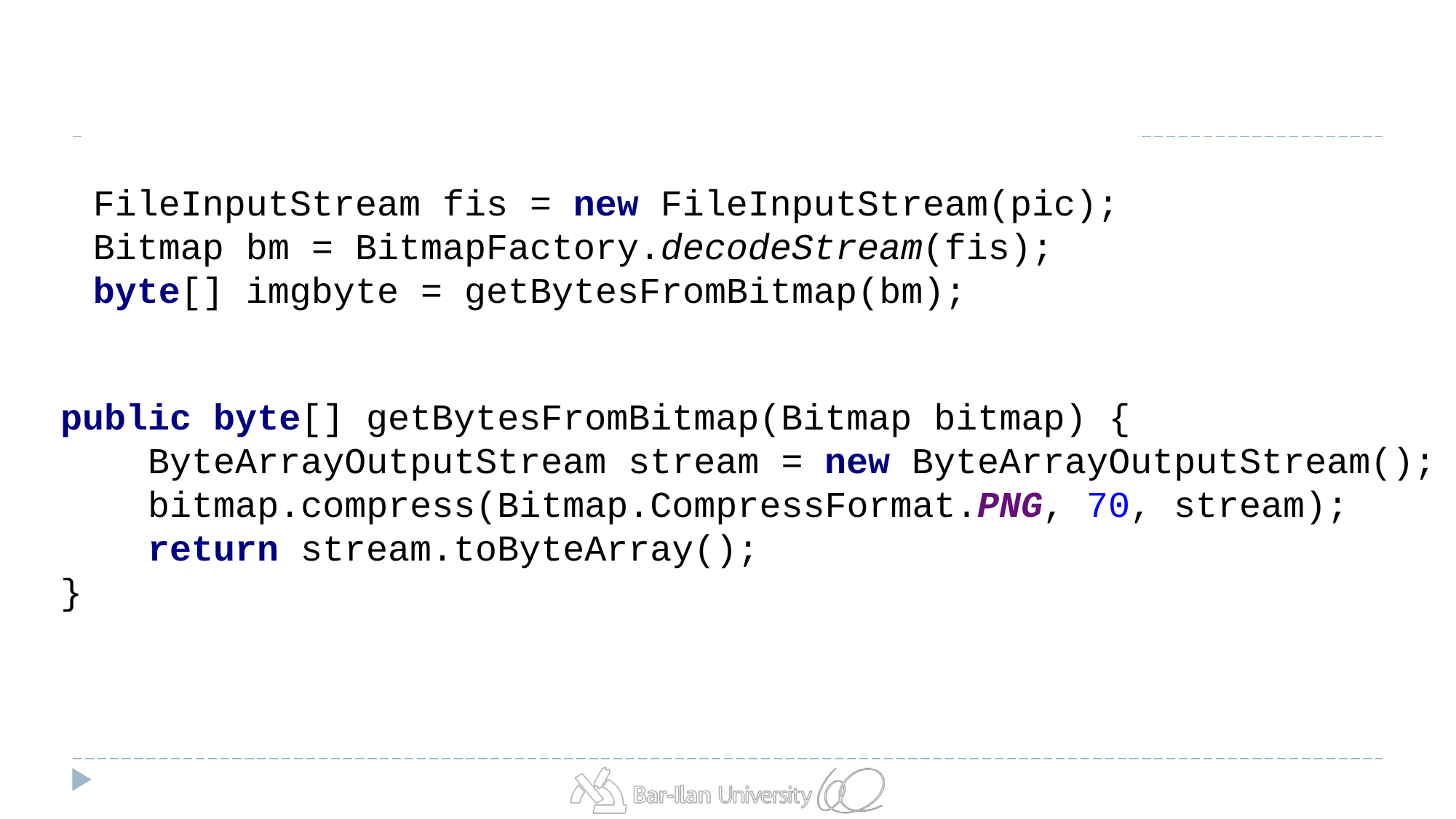

# Convert Picture To Array Byte
FileInputStream fis = new FileInputStream(pic);
Bitmap bm = BitmapFactory.decodeStream(fis);
byte[] imgbyte = getBytesFromBitmap(bm);
public byte[] getBytesFromBitmap(Bitmap bitmap) {
    ByteArrayOutputStream stream = new ByteArrayOutputStream();
    bitmap.compress(Bitmap.CompressFormat.PNG, 70, stream);
    return stream.toByteArray();
}